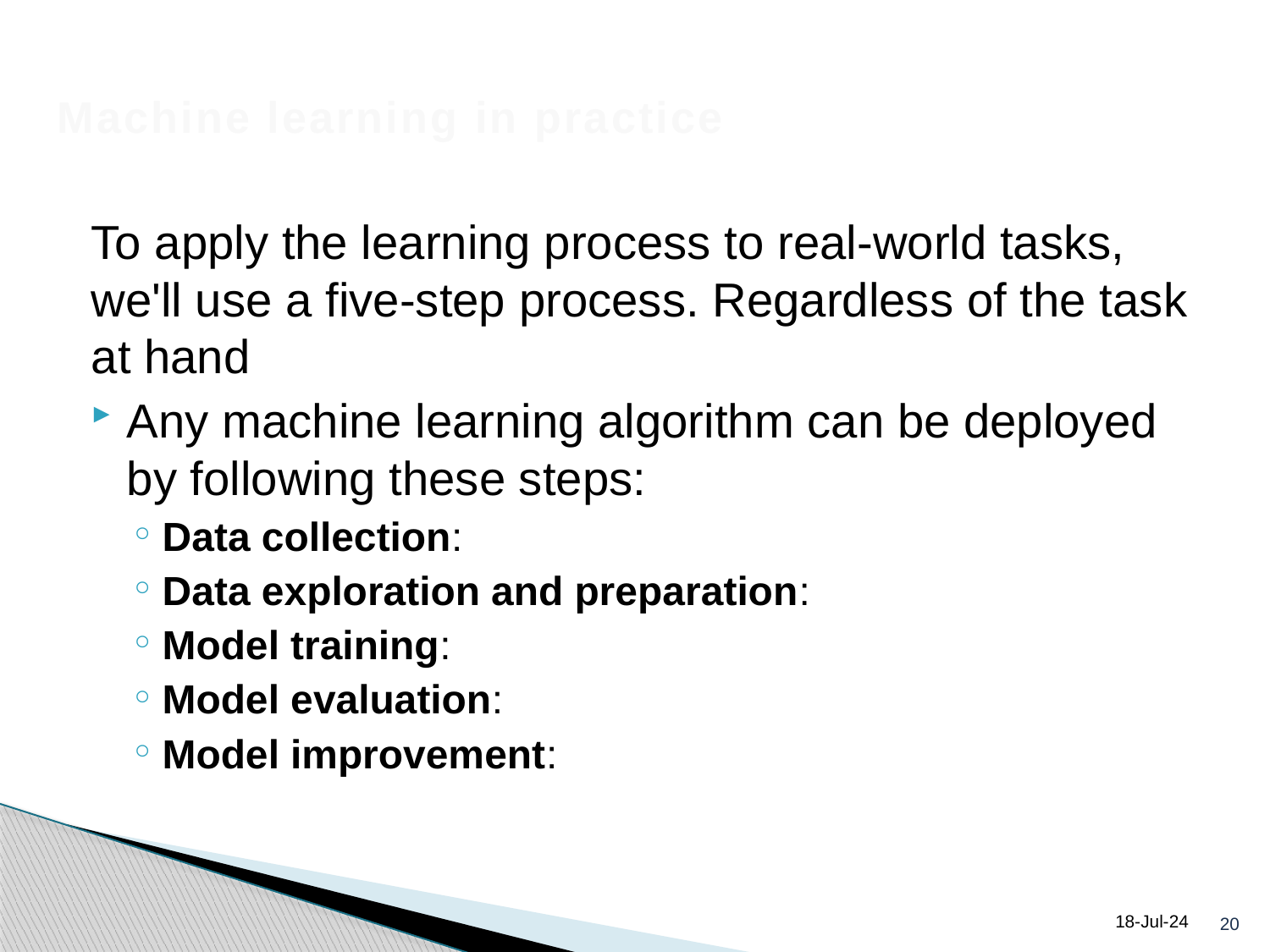

# Machine learning in practice
To apply the learning process to real-world tasks, we'll use a five-step process. Regardless of the task at hand
Any machine learning algorithm can be deployed by following these steps:
Data collection:
Data exploration and preparation:
Model training:
Model evaluation:
Model improvement:
20
18-Jul-24